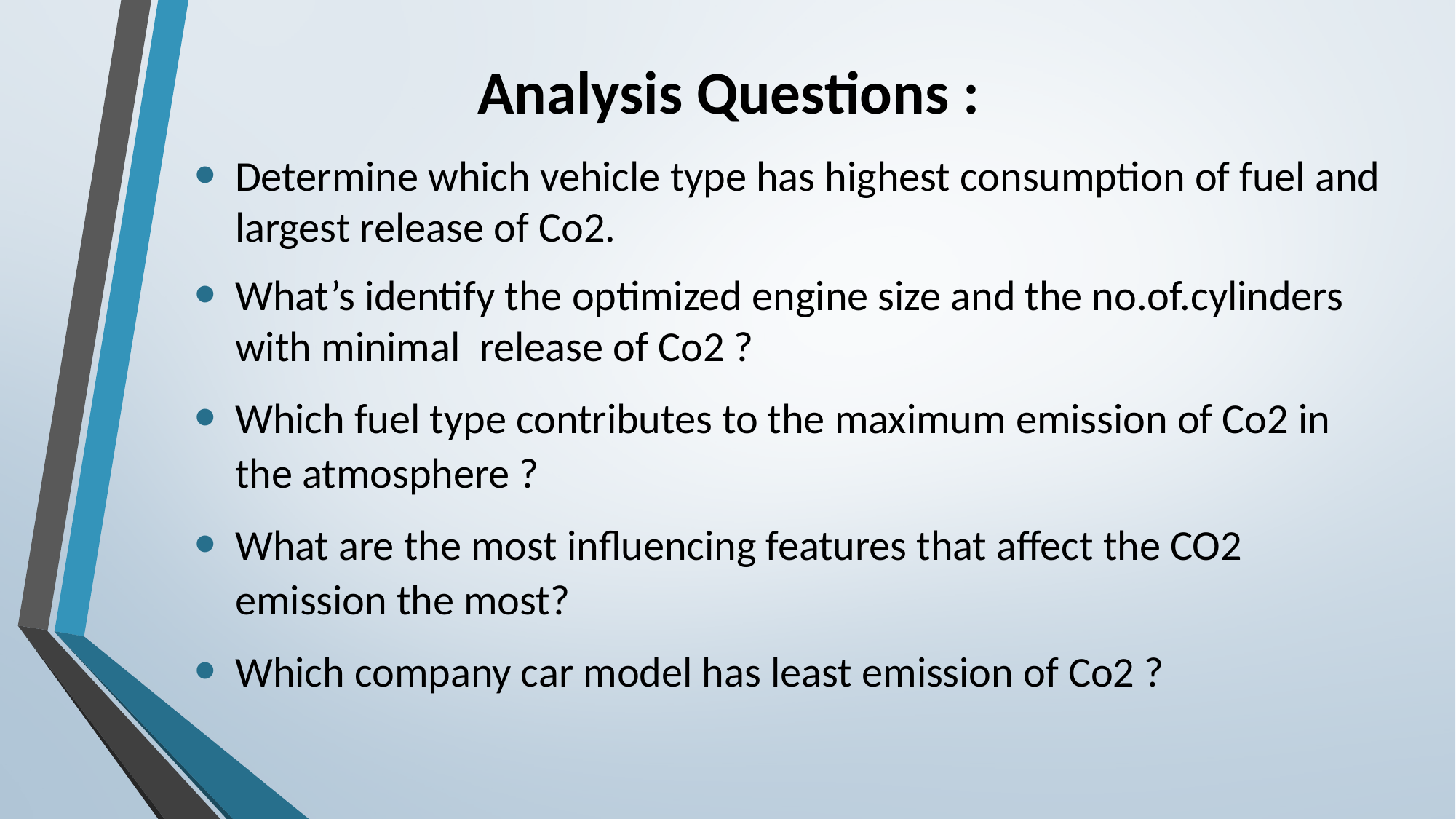

# Analysis Questions :
Determine which vehicle type has highest consumption of fuel and largest release of Co2.
What’s identify the optimized engine size and the no.of.cylinders with minimal  release of Co2 ?
Which fuel type contributes to the maximum emission of Co2 in the atmosphere ?
What are the most influencing features that affect the CO2 emission the most?
Which company car model has least emission of Co2 ?